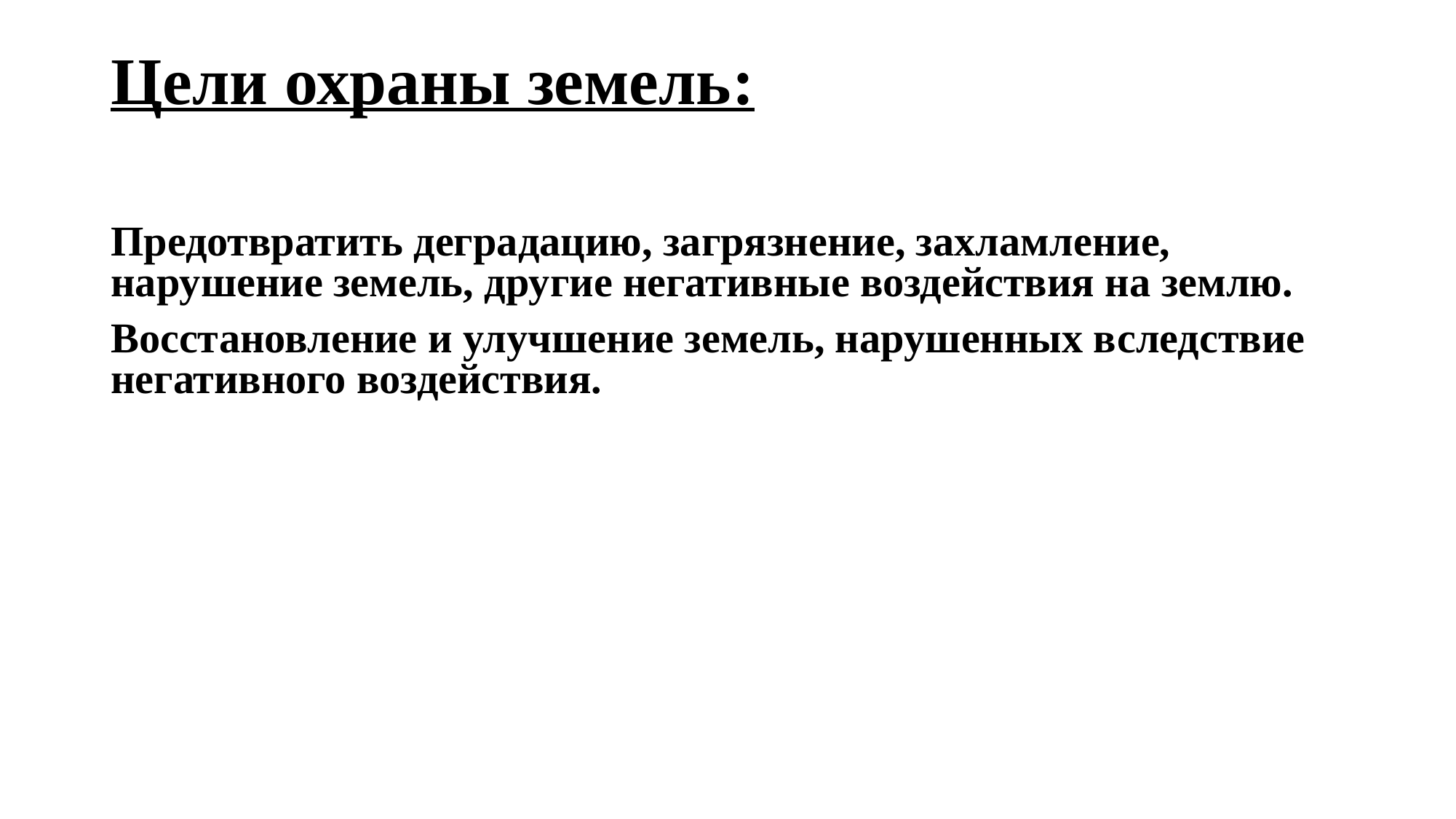

# Цели охраны земель:
Предотвратить деградацию, загрязнение, захламление, нарушение земель, другие негативные воздействия на землю.
Восстановление и улучшение земель, нарушенных вследствие негативного воздействия.